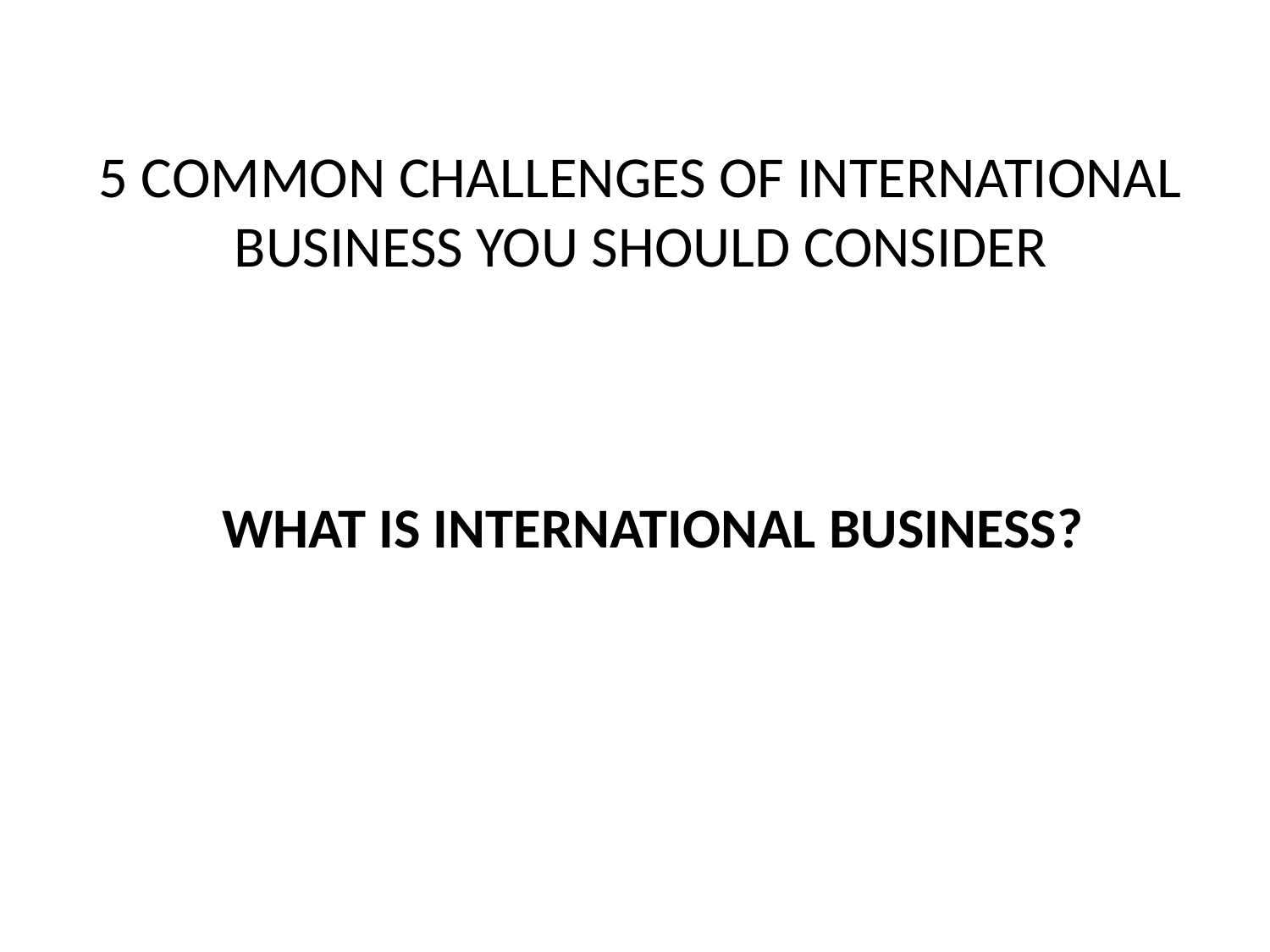

# 5 COMMON CHALLENGES OF INTERNATIONAL BUSINESS YOU SHOULD CONSIDER

WHAT IS INTERNATIONAL BUSINESS?